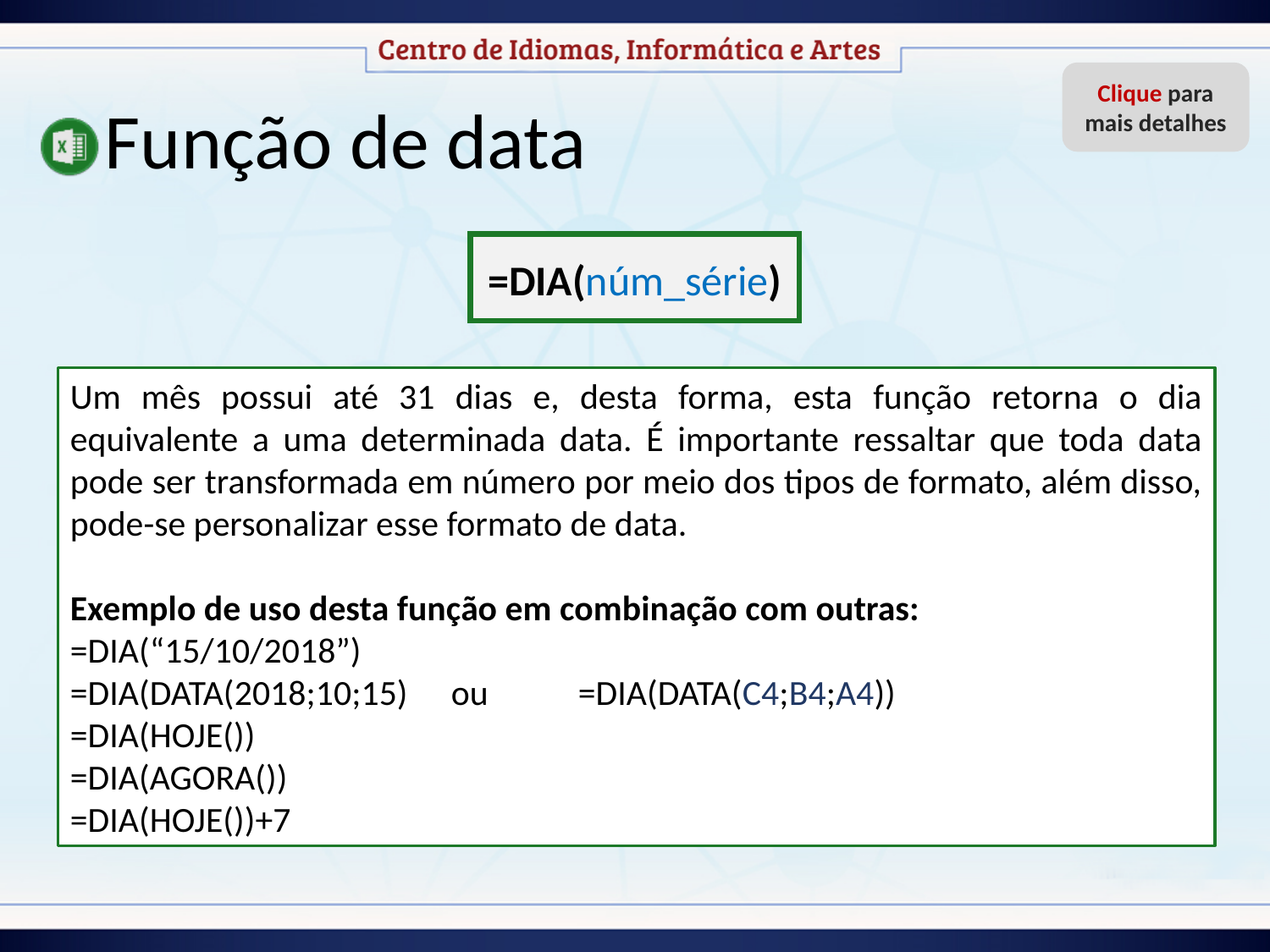

Função de data
Clique para mais detalhes

=DIA(núm_série)
Um mês possui até 31 dias e, desta forma, esta função retorna o dia equivalente a uma determinada data. É importante ressaltar que toda data pode ser transformada em número por meio dos tipos de formato, além disso, pode-se personalizar esse formato de data.

Exemplo de uso desta função em combinação com outras:
=DIA(“15/10/2018”)
=DIA(DATA(2018;10;15)	ou	=DIA(DATA(C4;B4;A4))
=DIA(HOJE())
=DIA(AGORA())
=DIA(HOJE())+7
Esta função retorna o dia de uma data como um inteiro, variando de 1 a 31;
 núm_série – É a data do dia que se deseja retornar;
O argumento pode ser inserido como referência, texto entre aspas, usando a função DATA ou como resultados de outras fórmulas/funções, como por exemplo: HOJE ou AGORA.